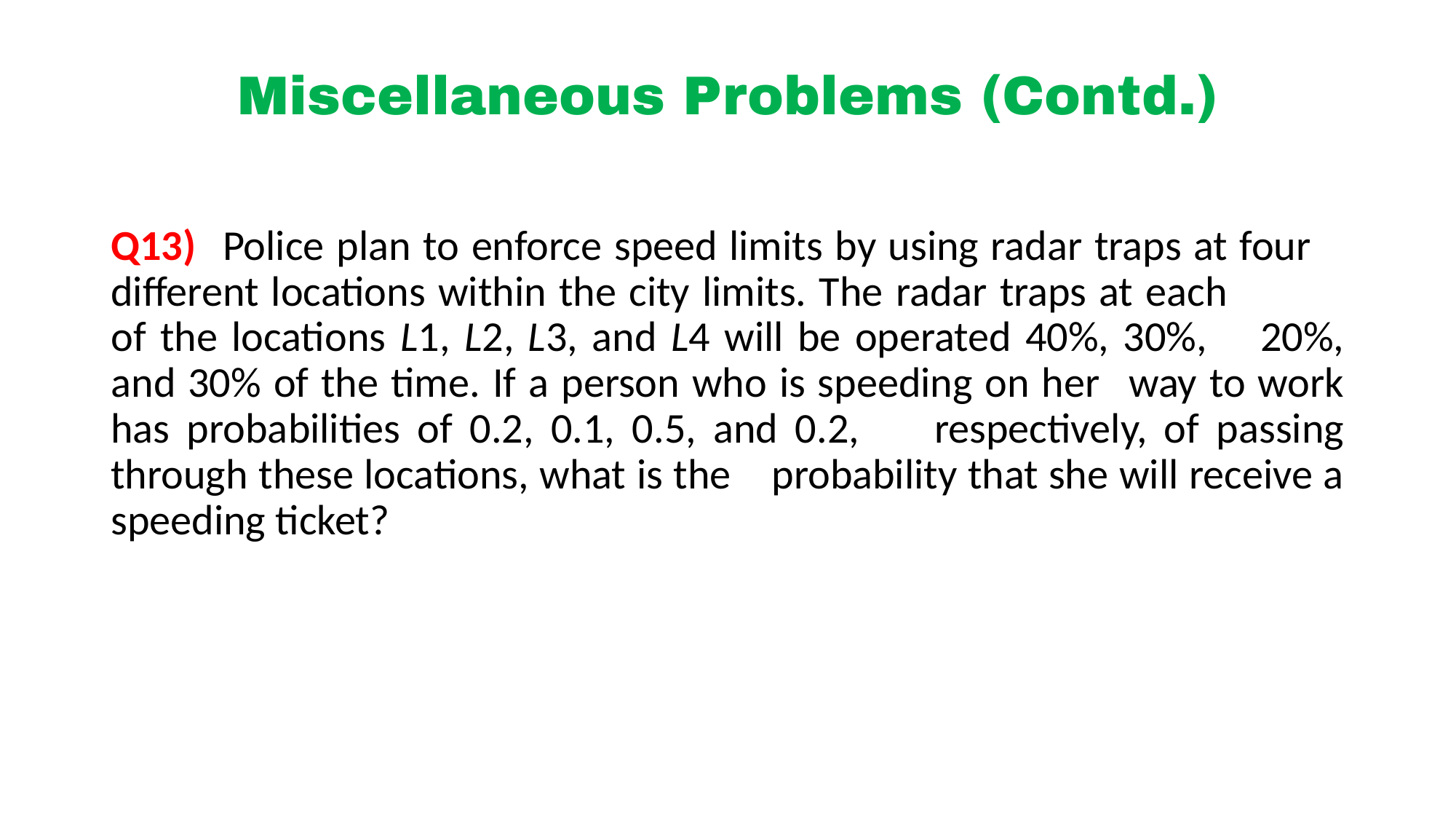

# Miscellaneous Problems (Contd.)
Q13) 	Police plan to enforce speed limits by using radar traps at four 	different locations within the city limits. The radar traps at each 	of the locations L1, L2, L3, and L4 will be operated 40%, 30%, 	20%, and 30% of the time. If a person who is speeding on her 	way to work has probabilities of 0.2, 0.1, 0.5, and 0.2, 	respectively, of passing through these locations, what is the 	probability that she will receive a speeding ticket?